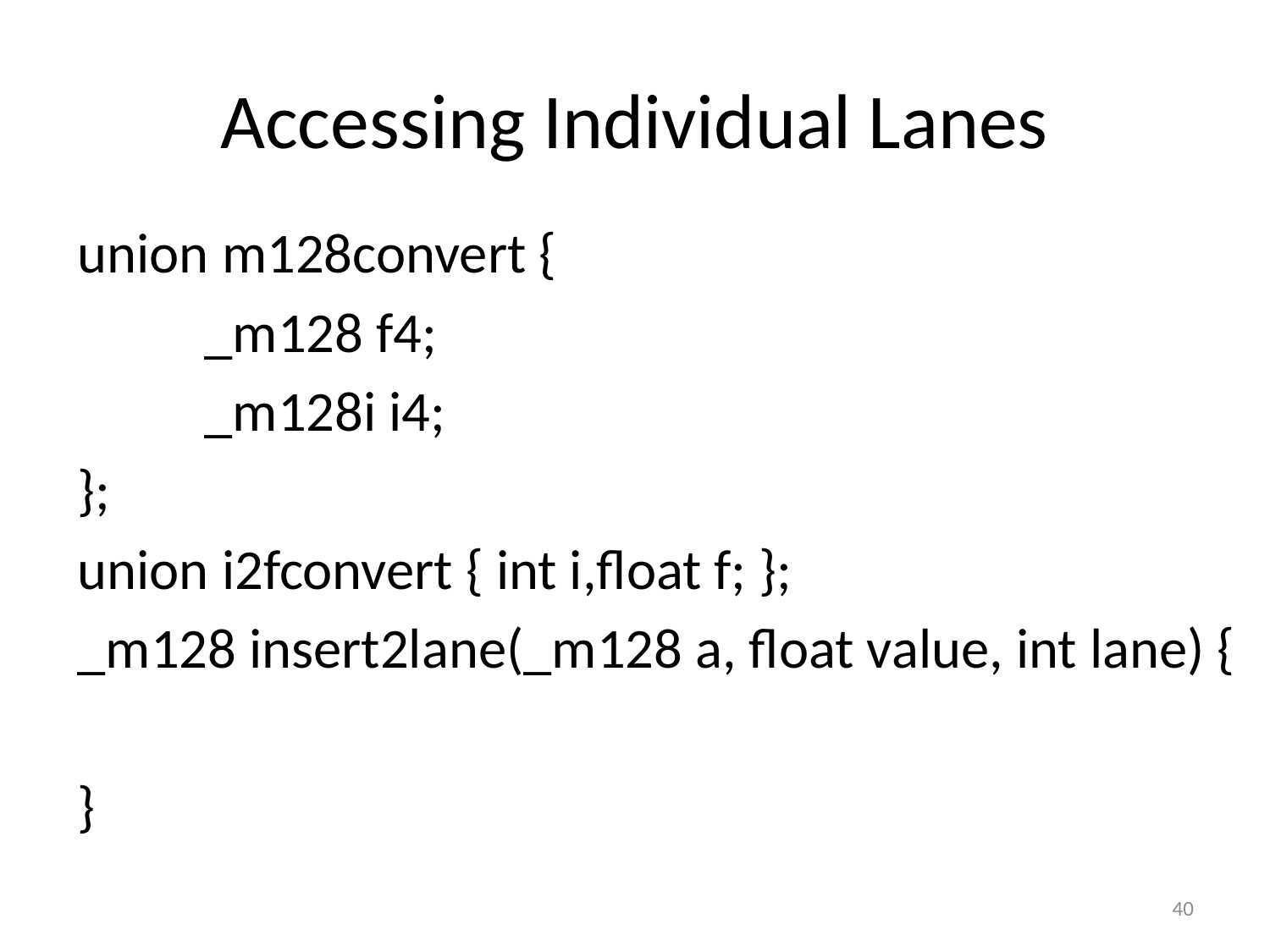

# Accessing Individual Lanes
union m128convert {
	_m128 f4;
	_m128i i4;
};
union i2fconvert { int i,float f; };
_m128 insert2lane(_m128 a, float value, int lane) {

}

40